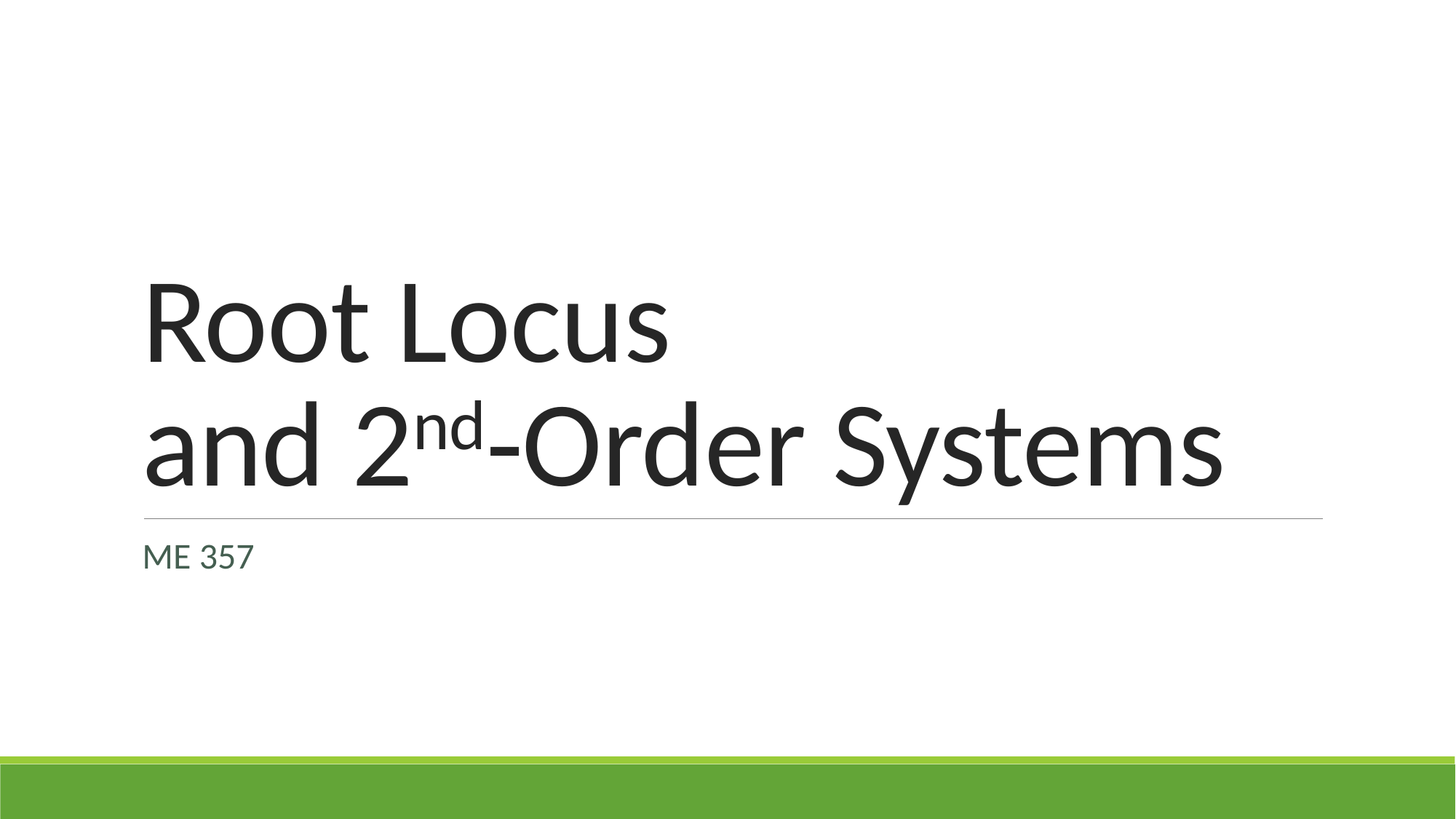

# Root Locus and 2nd-Order Systems
ME 357